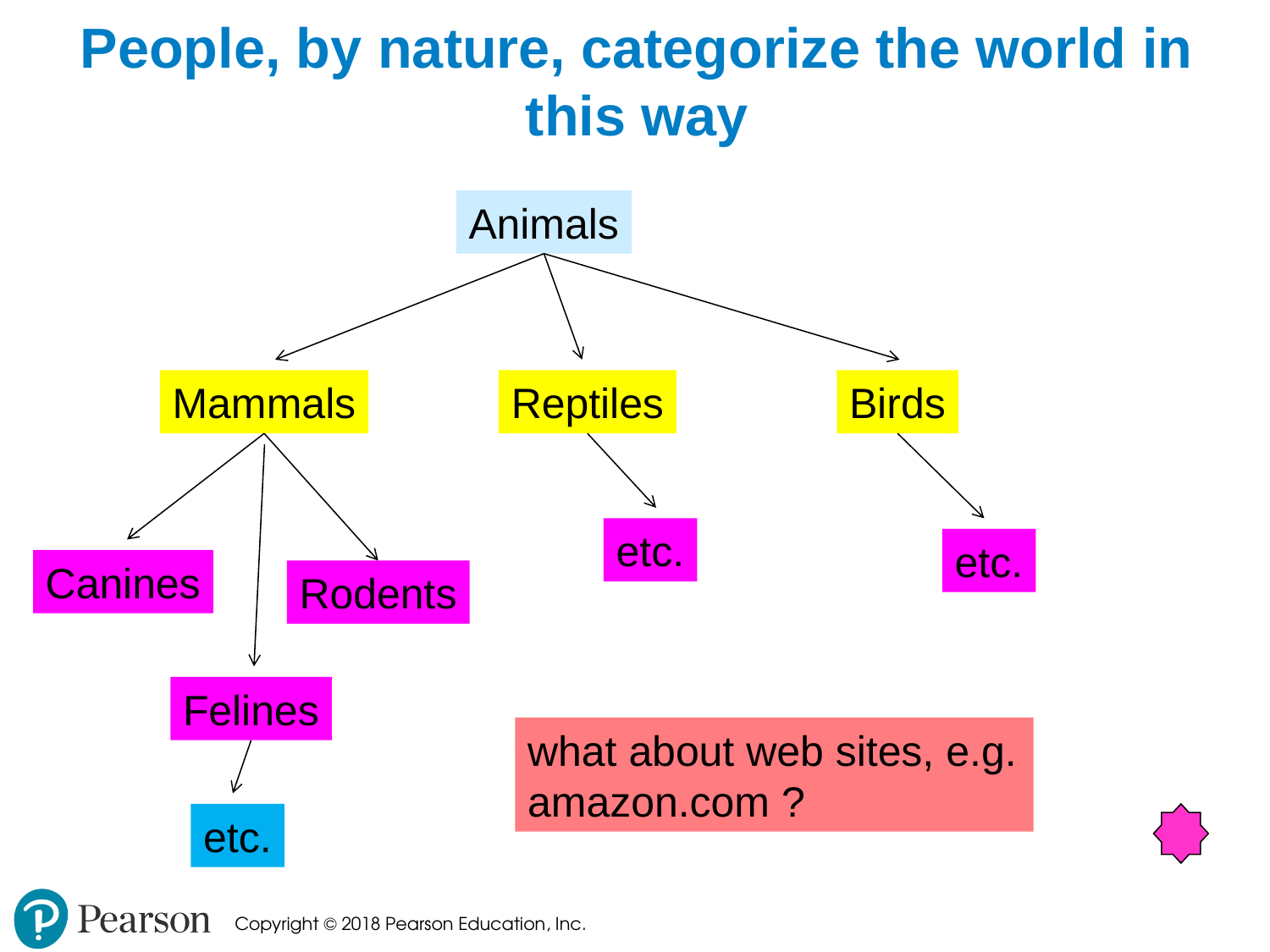

# People, by nature, categorize the world in this way
Animals
Mammals
Reptiles
Birds
etc.
etc.
Canines
Rodents
Felines
what about web sites, e.g.
amazon.com ?
etc.